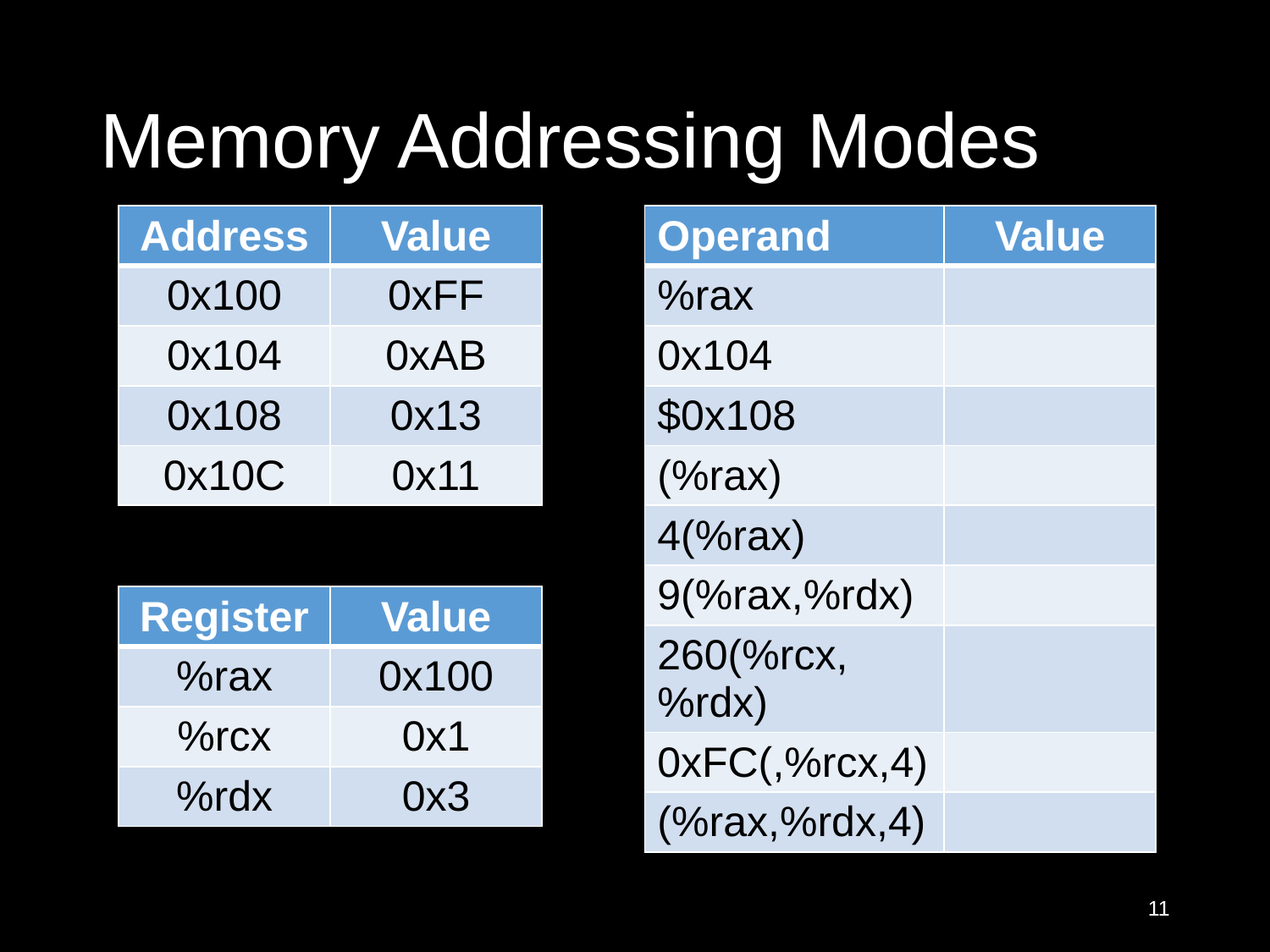

# Memory Addressing Modes
| Address | Value |
| --- | --- |
| 0x100 | 0xFF |
| 0x104 | 0xAB |
| 0x108 | 0x13 |
| 0x10C | 0x11 |
| Operand | Value |
| --- | --- |
| %rax |  |
| 0x104 |  |
| $0x108 |  |
| (%rax) |  |
| 4(%rax) |  |
| 9(%rax,%rdx) |  |
| 260(%rcx,%rdx) |  |
| 0xFC(,%rcx,4) |  |
| (%rax,%rdx,4) |  |
| Register | Value |
| --- | --- |
| %rax | 0x100 |
| %rcx | 0x1 |
| %rdx | 0x3 |
11